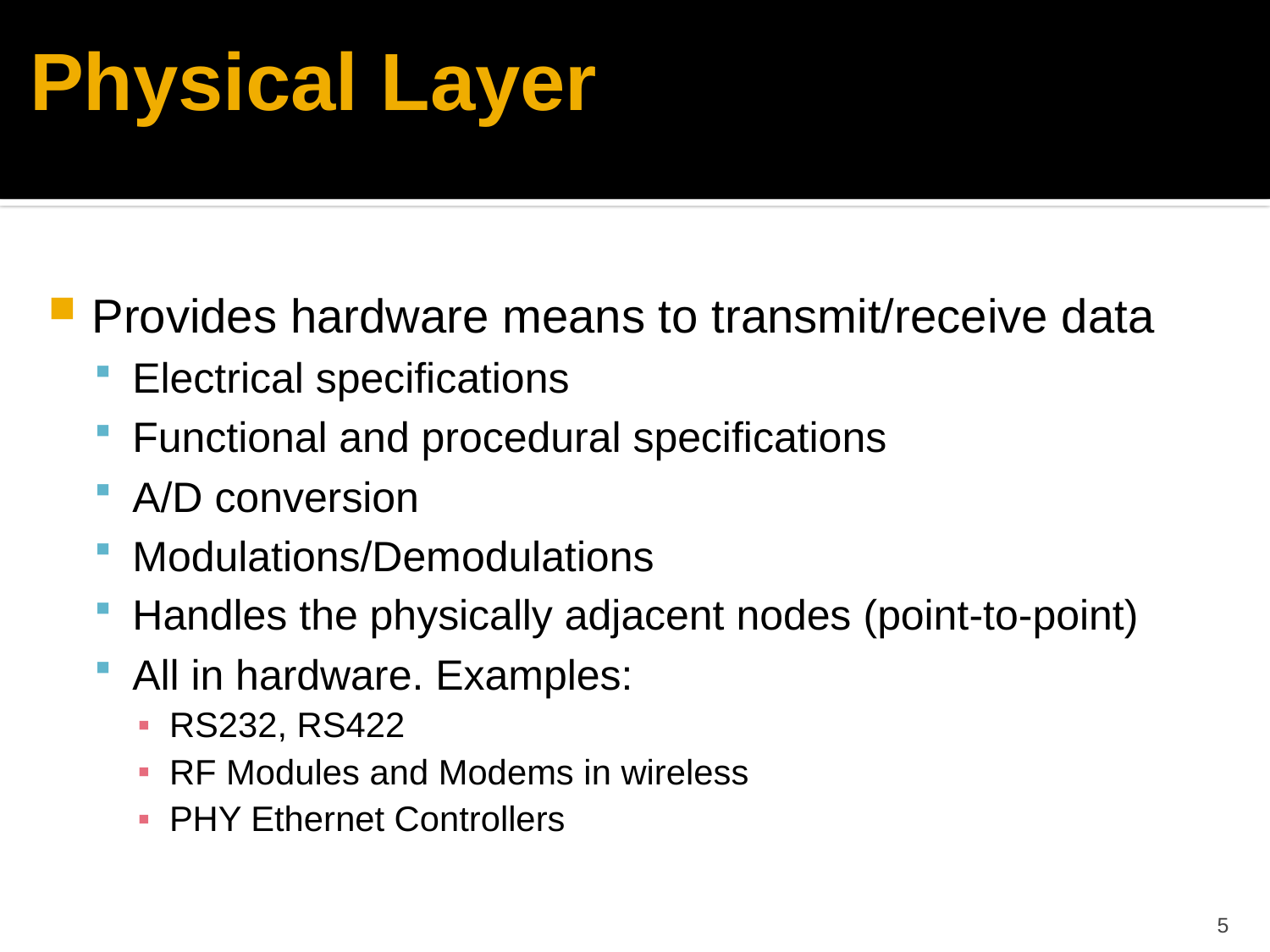

# Physical Layer

Provides hardware means to transmit/receive data
Electrical specifications
Functional and procedural specifications
A/D conversion
Modulations/Demodulations
Handles the physically adjacent nodes (point-to-point)
All in hardware. Examples:
RS232, RS422
RF Modules and Modems in wireless
PHY Ethernet Controllers

5